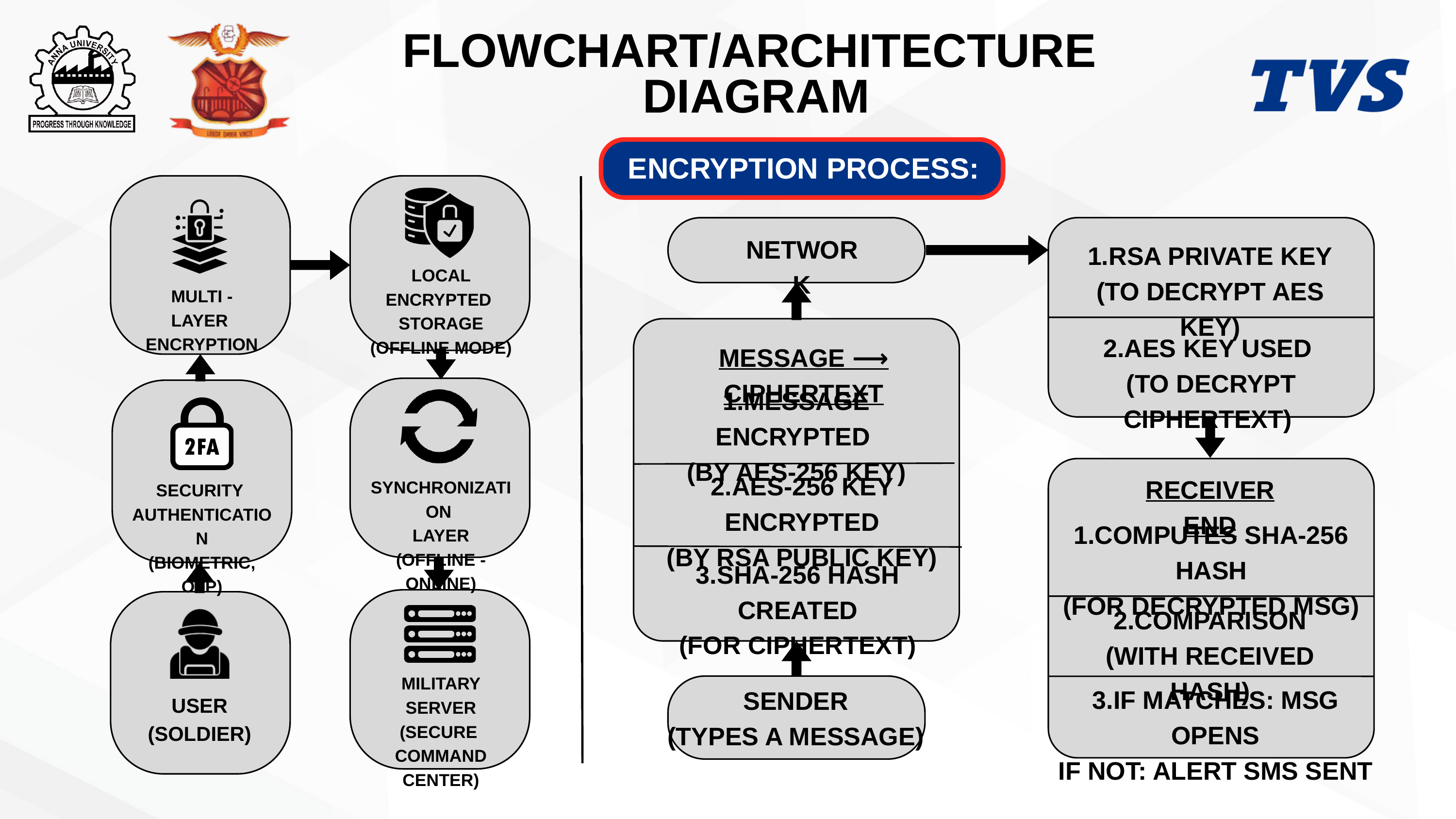

FLOWCHART/ARCHITECTURE
DIAGRAM

ENCRYPTION PROCESS:

NETWORK
1.RSA PRIVATE KEY
(TO DECRYPT AES KEY)

LOCAL ENCRYPTED
STORAGE
(OFFLINE MODE)
MULTI - LAYER
ENCRYPTION

2.AES KEY USED
(TO DECRYPT CIPHERTEXT)
MESSAGE ⟶ CIPHERTEXT

1.MESSAGE ENCRYPTED
(BY AES-256 KEY)

2.AES-256 KEY ENCRYPTED
(BY RSA PUBLIC KEY)
RECEIVER END
SYNCHRONIZATION
LAYER
(OFFLINE - ONLINE)
SECURITY
AUTHENTICATION
(BIOMETRIC, OTP)
1.COMPUTES SHA-256 HASH
(FOR DECRYPTED MSG)

3.SHA-256 HASH CREATED
(FOR CIPHERTEXT)

2.COMPARISON
(WITH RECEIVED HASH)

MILITARY SERVER
(SECURE
COMMAND CENTER)

3.IF MATCHES: MSG OPENS
IF NOT: ALERT SMS SENT
SENDER
(TYPES A MESSAGE)
USER
(SOLDIER)